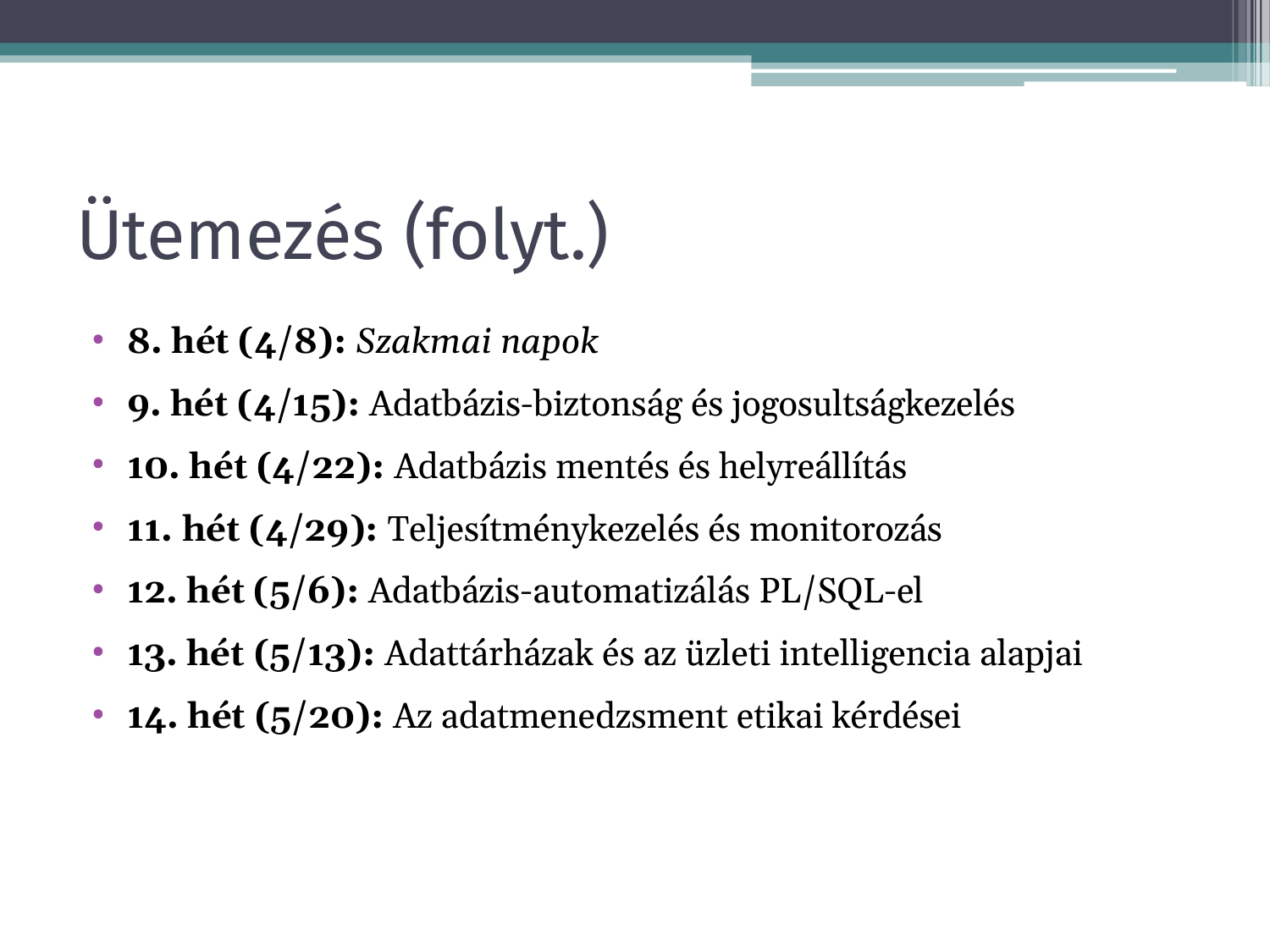

# Ütemezés (folyt.)
8. hét (4/8): Szakmai napok
9. hét (4/15): Adatbázis-biztonság és jogosultságkezelés
10. hét (4/22): Adatbázis mentés és helyreállítás
11. hét (4/29): Teljesítménykezelés és monitorozás
12. hét (5/6): Adatbázis-automatizálás PL/SQL-el
13. hét (5/13): Adattárházak és az üzleti intelligencia alapjai
14. hét (5/20): Az adatmenedzsment etikai kérdései